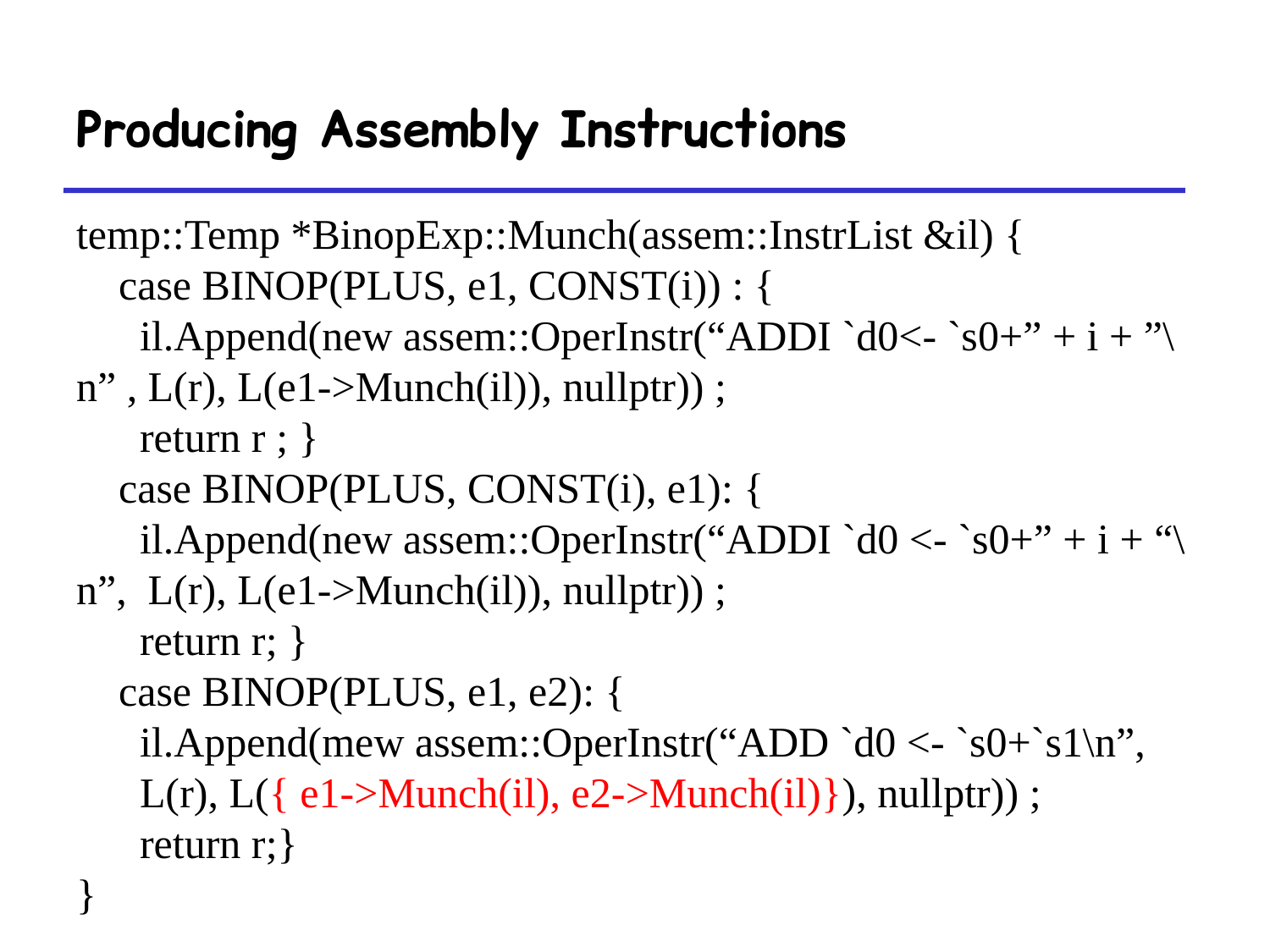

# Producing Assembly Instructions
temp::Temp *BinopExp::Munch(assem::InstrList &il) {
    case BINOP(PLUS, e1, CONST(i)) : {
      il.Append(new assem::OperInstr(“ADDI `d0<- `s0+” + i + ”\n” , L(r), L(e1->Munch(il)), nullptr)) ;
      return r ; }
    case BINOP(PLUS, CONST(i), e1): {
      il.Append(new assem::OperInstr(“ADDI `d0 <- `s0+” + i + “\n”,  L(r), L(e1->Munch(il)), nullptr)) ;
      return r; }
    case BINOP(PLUS, e1, e2): {
      il.Append(mew assem::OperInstr(“ADD `d0 <- `s0+`s1\n”,             L(r), L({ e1->Munch(il), e2->Munch(il)}), nullptr)) ;
      return r;}
}

54